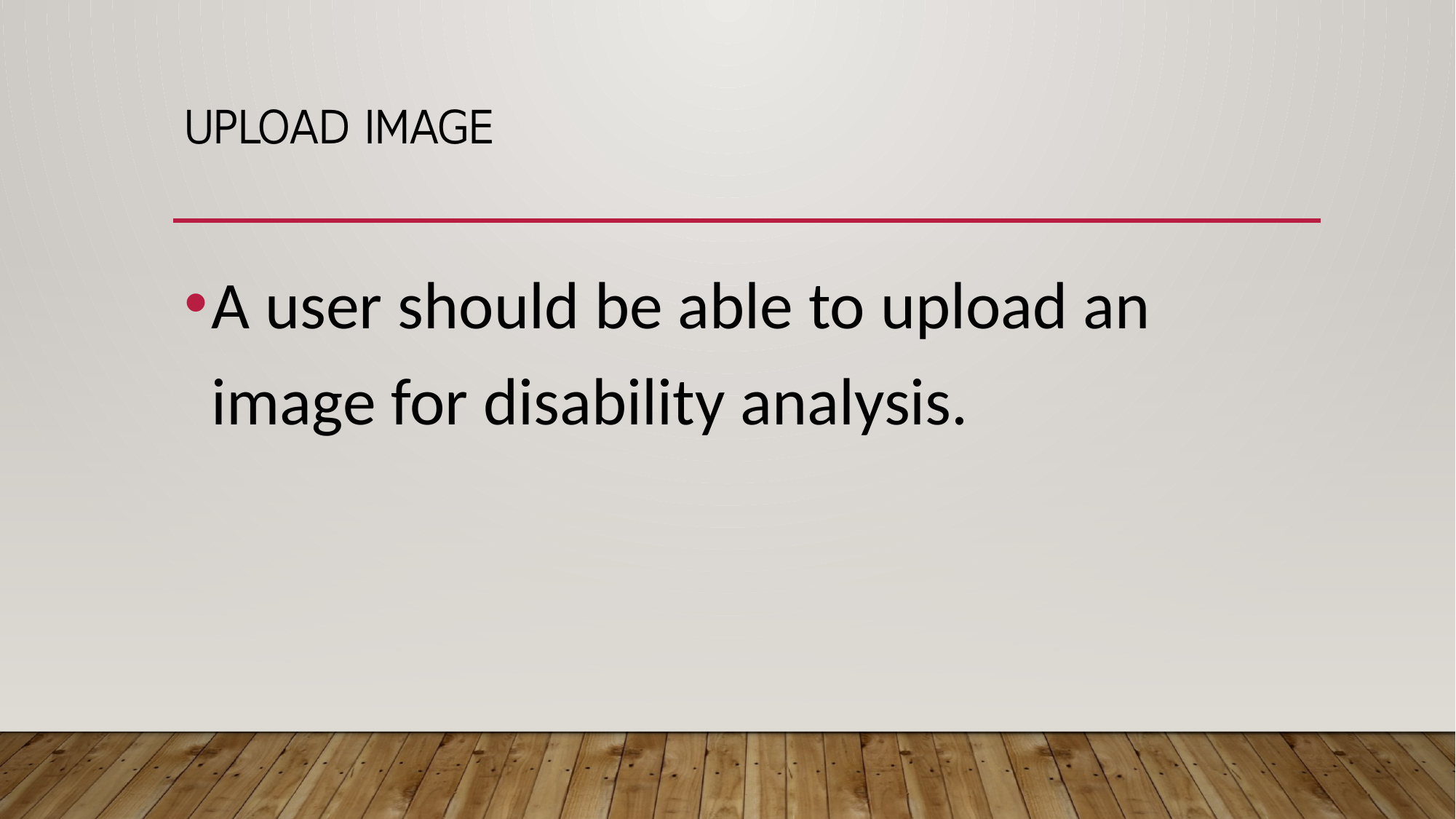

# Upload IMage
A user should be able to upload an image for disability analysis.